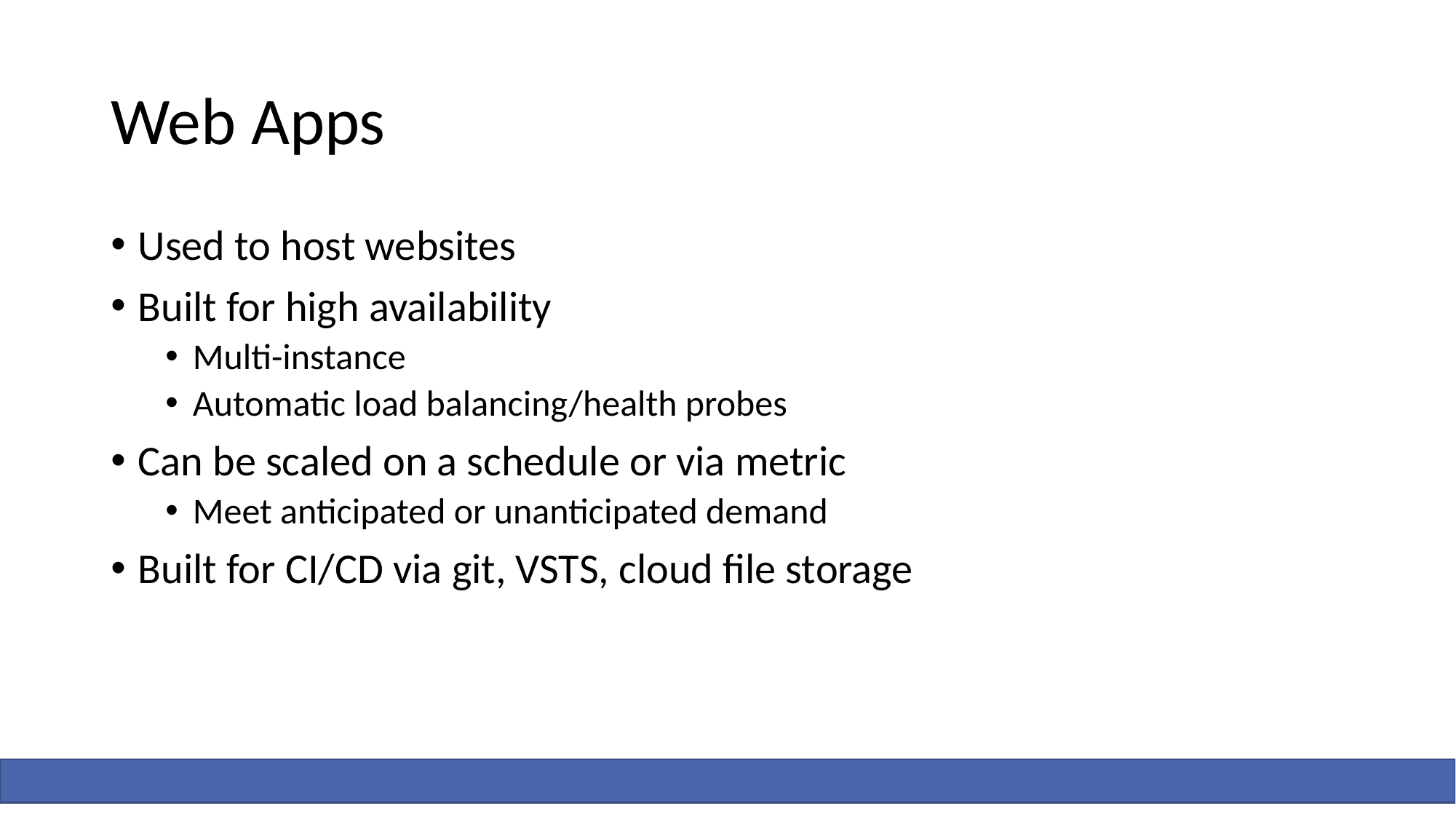

# Web Apps
Used to host websites
Built for high availability
Multi-instance
Automatic load balancing/health probes
Can be scaled on a schedule or via metric
Meet anticipated or unanticipated demand
Built for CI/CD via git, VSTS, cloud file storage